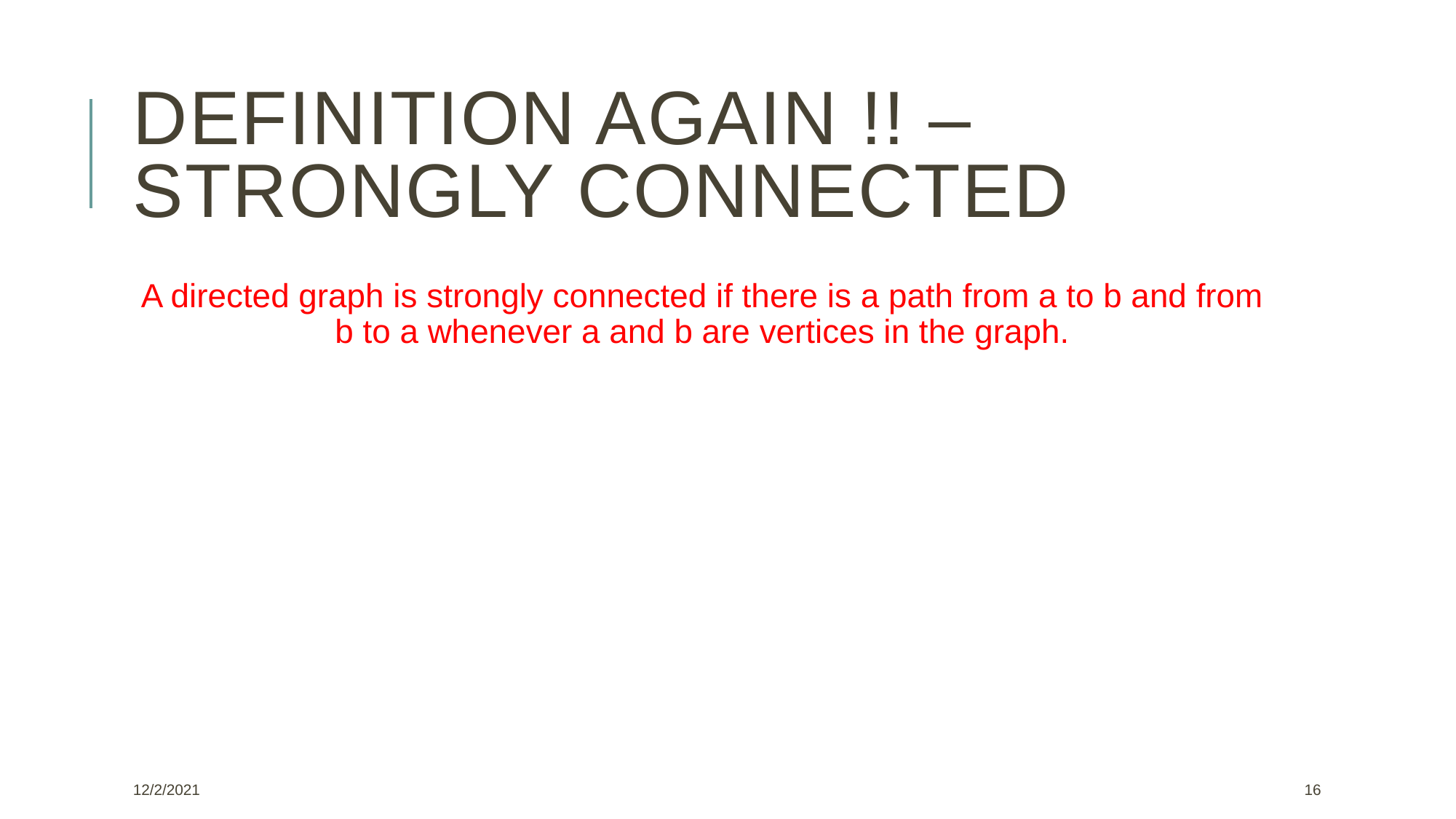

# Definition Again !! – Strongly Connected
A directed graph is strongly connected if there is a path from a to b and from b to a whenever a and b are vertices in the graph.
12/2/2021
16